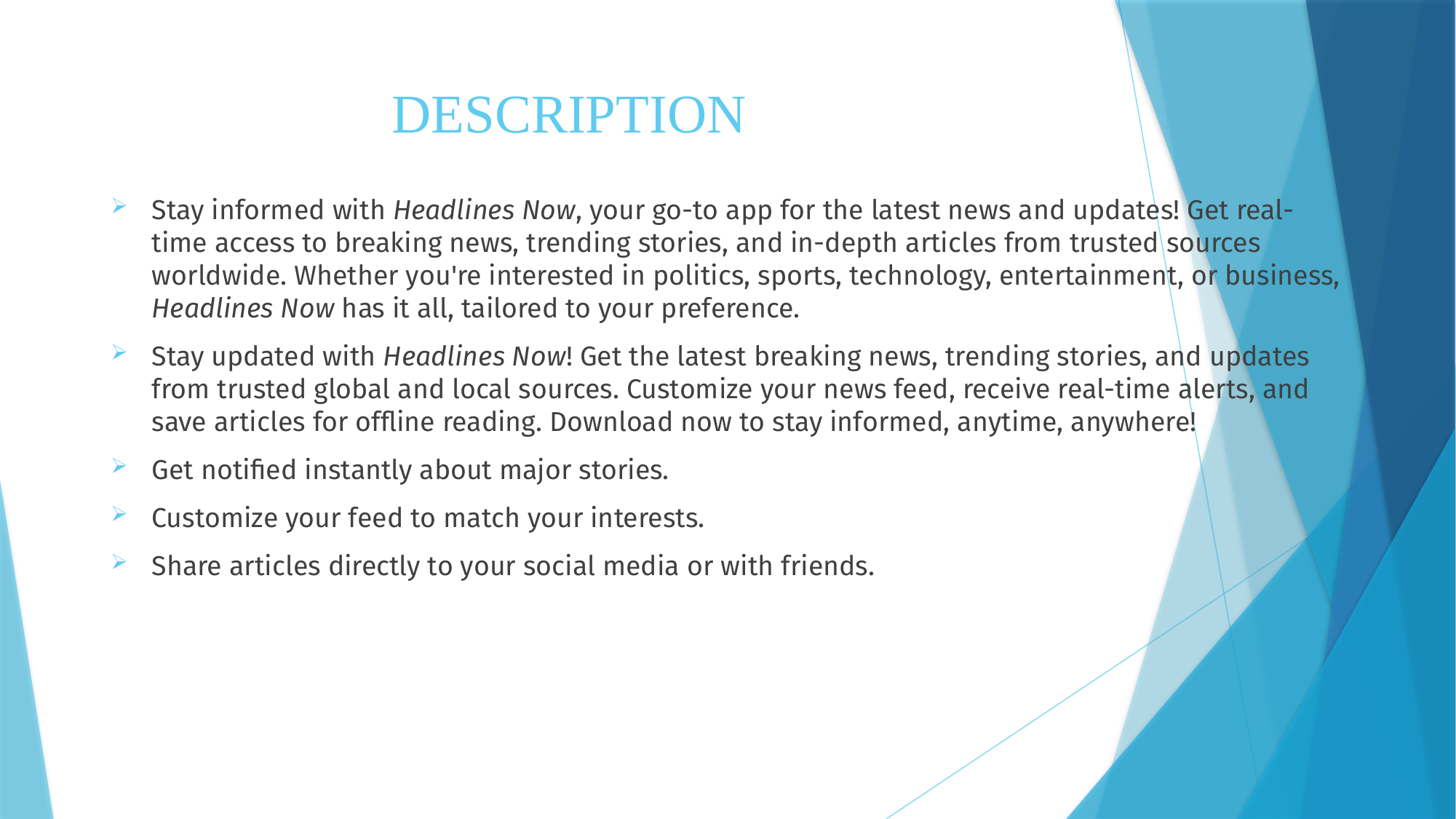

# DESCRIPTION

Stay informed with Headlines Now, your go-to app for the latest news and updates! Get real-time access to breaking news, trending stories, and in-depth articles from trusted sources worldwide. Whether you're interested in politics, sports, technology, entertainment, or business, Headlines Now has it all, tailored to your preference.
Stay updated with Headlines Now! Get the latest breaking news, trending stories, and updates from trusted global and local sources. Customize your news feed, receive real-time alerts, and save articles for offline reading. Download now to stay informed, anytime, anywhere!
Get notified instantly about major stories.
Customize your feed to match your interests.
Share articles directly to your social media or with friends.